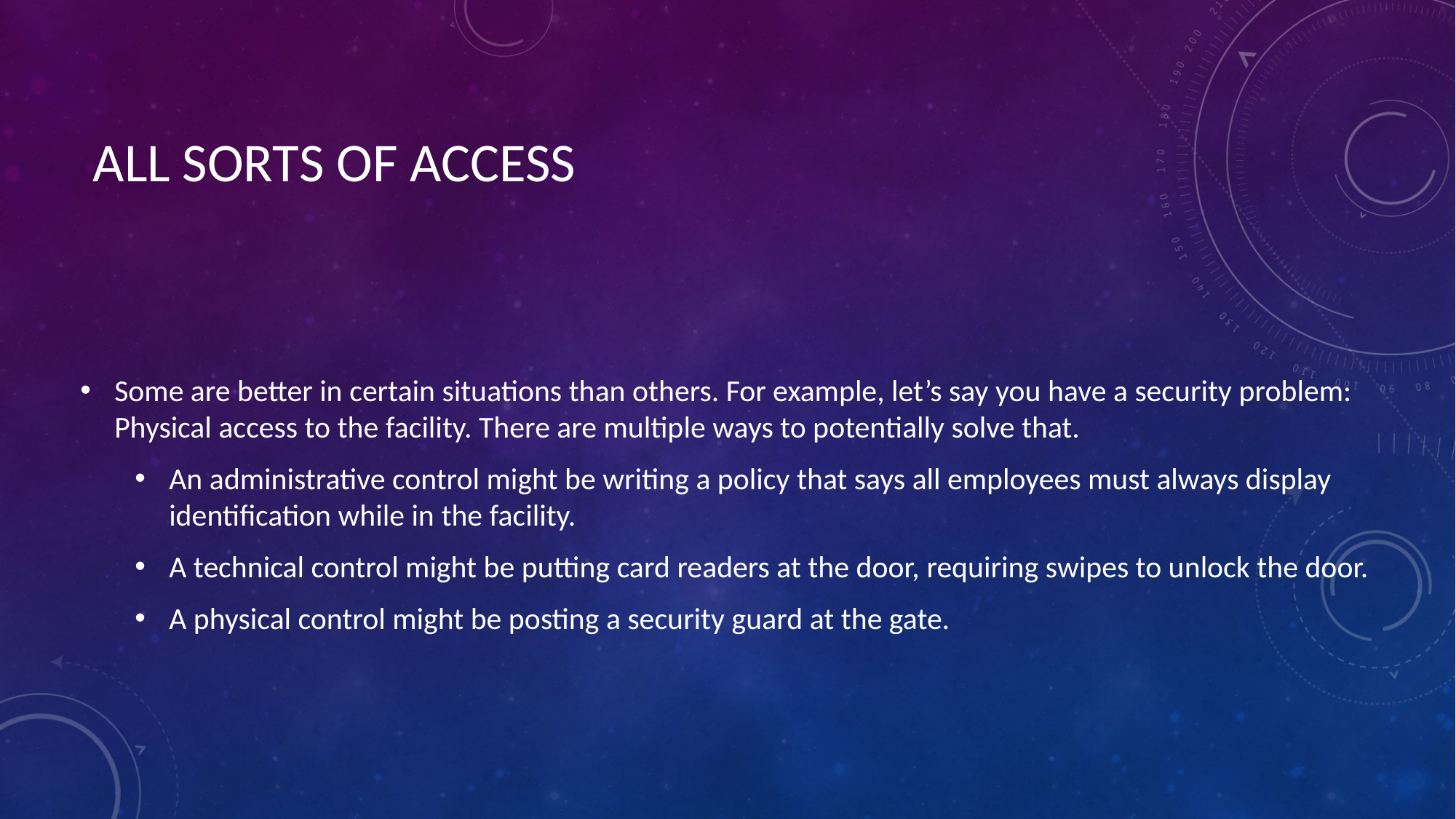

# All sorts of access
Some are better in certain situations than others. For example, let’s say you have a security problem: Physical access to the facility. There are multiple ways to potentially solve that.
An administrative control might be writing a policy that says all employees must always display identification while in the facility.
A technical control might be putting card readers at the door, requiring swipes to unlock the door.
A physical control might be posting a security guard at the gate.